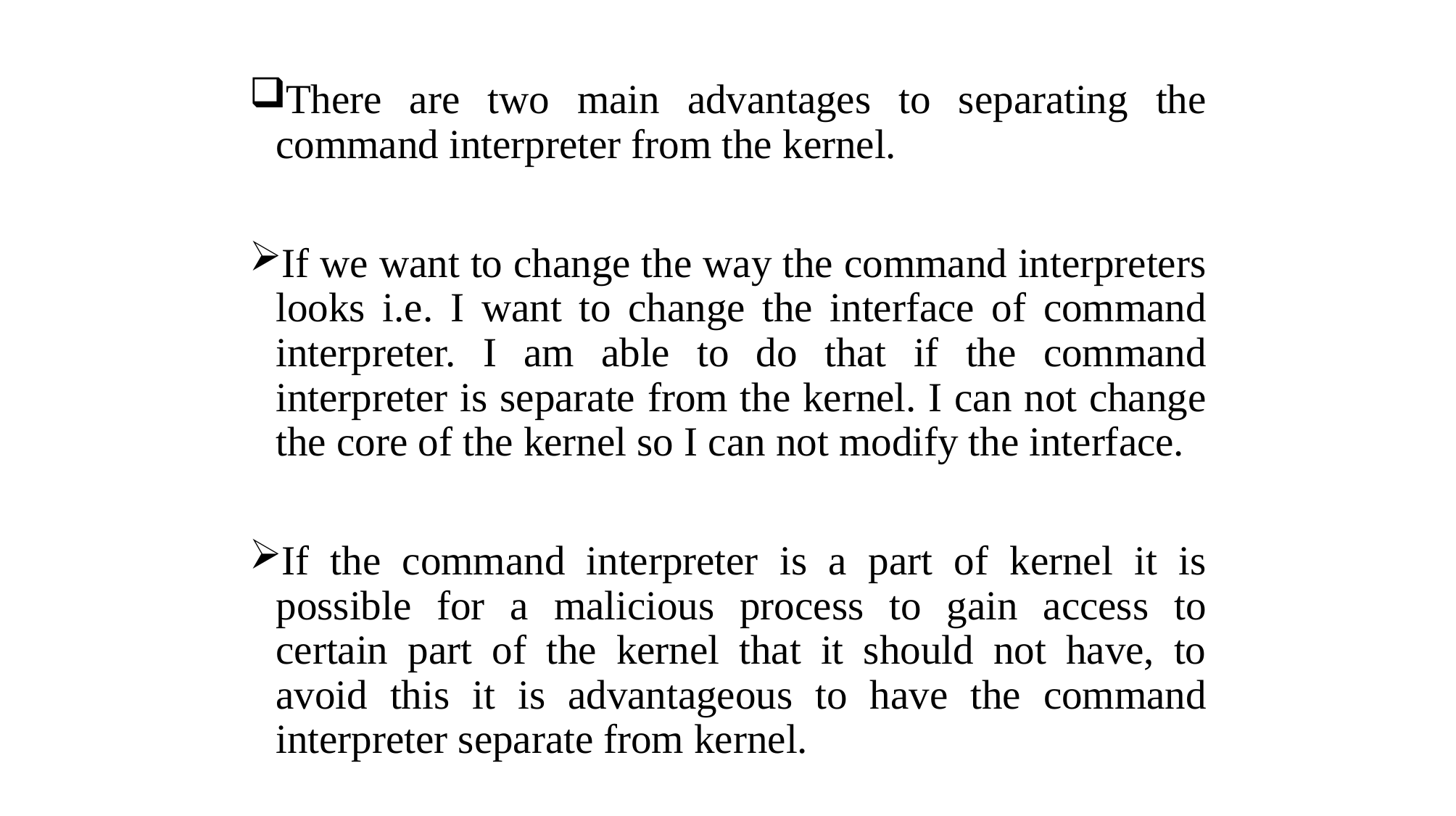

There are two main advantages to separating the command interpreter from the kernel.

If we want to change the way the command interpreters looks i.e. I want to change the interface of command interpreter. I am able to do that if the command interpreter is separate from the kernel. I can not change the core of the kernel so I can not modify the interface.

If the command interpreter is a part of kernel it is possible for a malicious process to gain access to certain part of the kernel that it should not have, to avoid this it is advantageous to have the command interpreter separate from kernel.